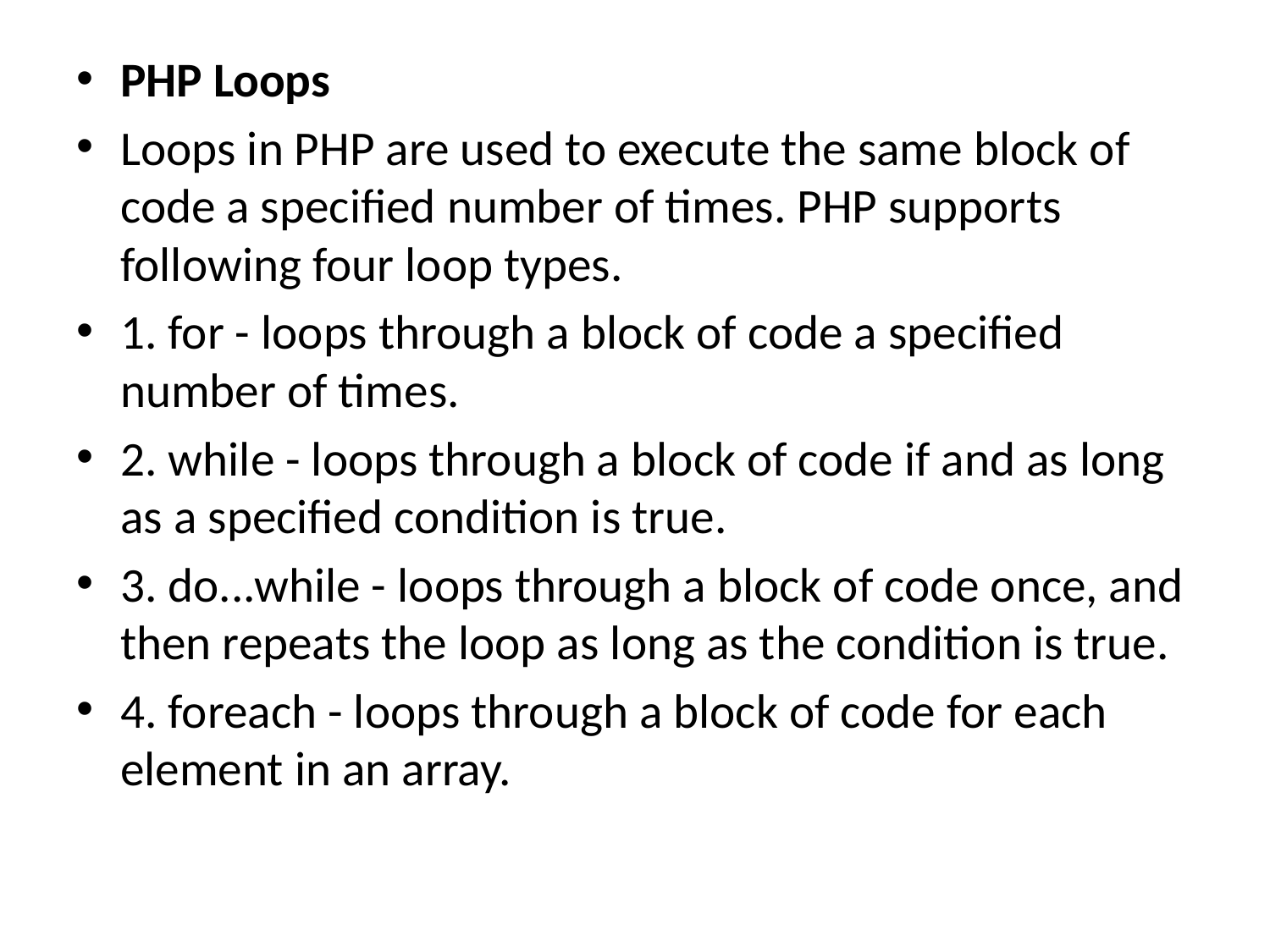

PHP Loops
Loops in PHP are used to execute the same block of code a specified number of times. PHP supports following four loop types.
1. for - loops through a block of code a specified number of times.
2. while - loops through a block of code if and as long as a specified condition is true.
3. do...while - loops through a block of code once, and then repeats the loop as long as the condition is true.
4. foreach - loops through a block of code for each element in an array.